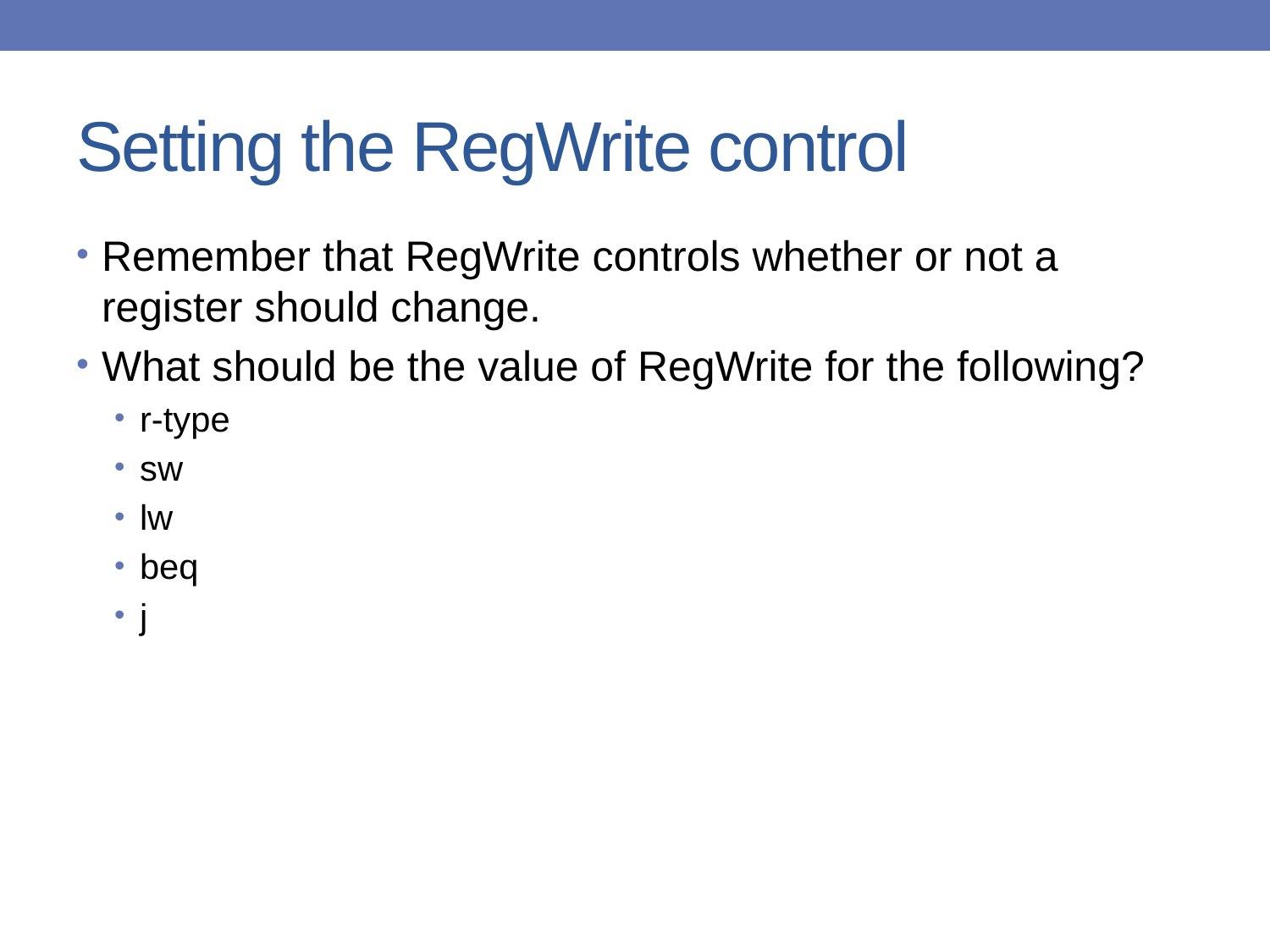

# Setting the RegWrite control
Remember that RegWrite controls whether or not a register should change.
What should be the value of RegWrite for the following?
r-type
sw
lw
beq
j